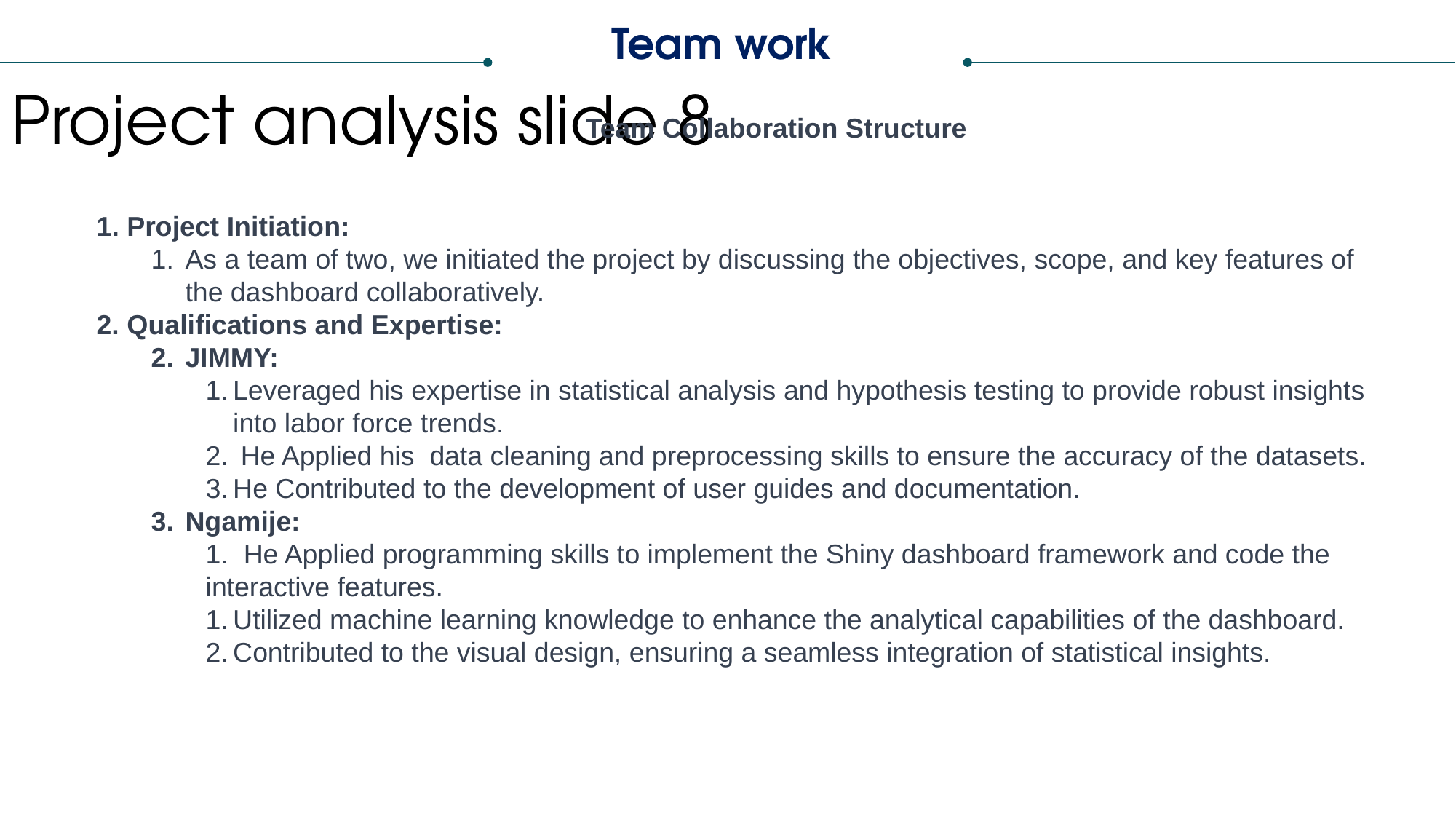

Team work
Project analysis slide 8
                                                                Team Collaboration Structure

 Project Initiation:
As a team of two, we initiated the project by discussing the objectives, scope, and key features of the dashboard collaboratively.
2. Qualifications and Expertise:
JIMMY:
Leveraged his expertise in statistical analysis and hypothesis testing to provide robust insights into labor force trends.
 He Applied his  data cleaning and preprocessing skills to ensure the accuracy of the datasets.
He Contributed to the development of user guides and documentation.
Ngamije:
1.  He Applied programming skills to implement the Shiny dashboard framework and code the interactive features.
Utilized machine learning knowledge to enhance the analytical capabilities of the dashboard.
Contributed to the visual design, ensuring a seamless integration of statistical insights.